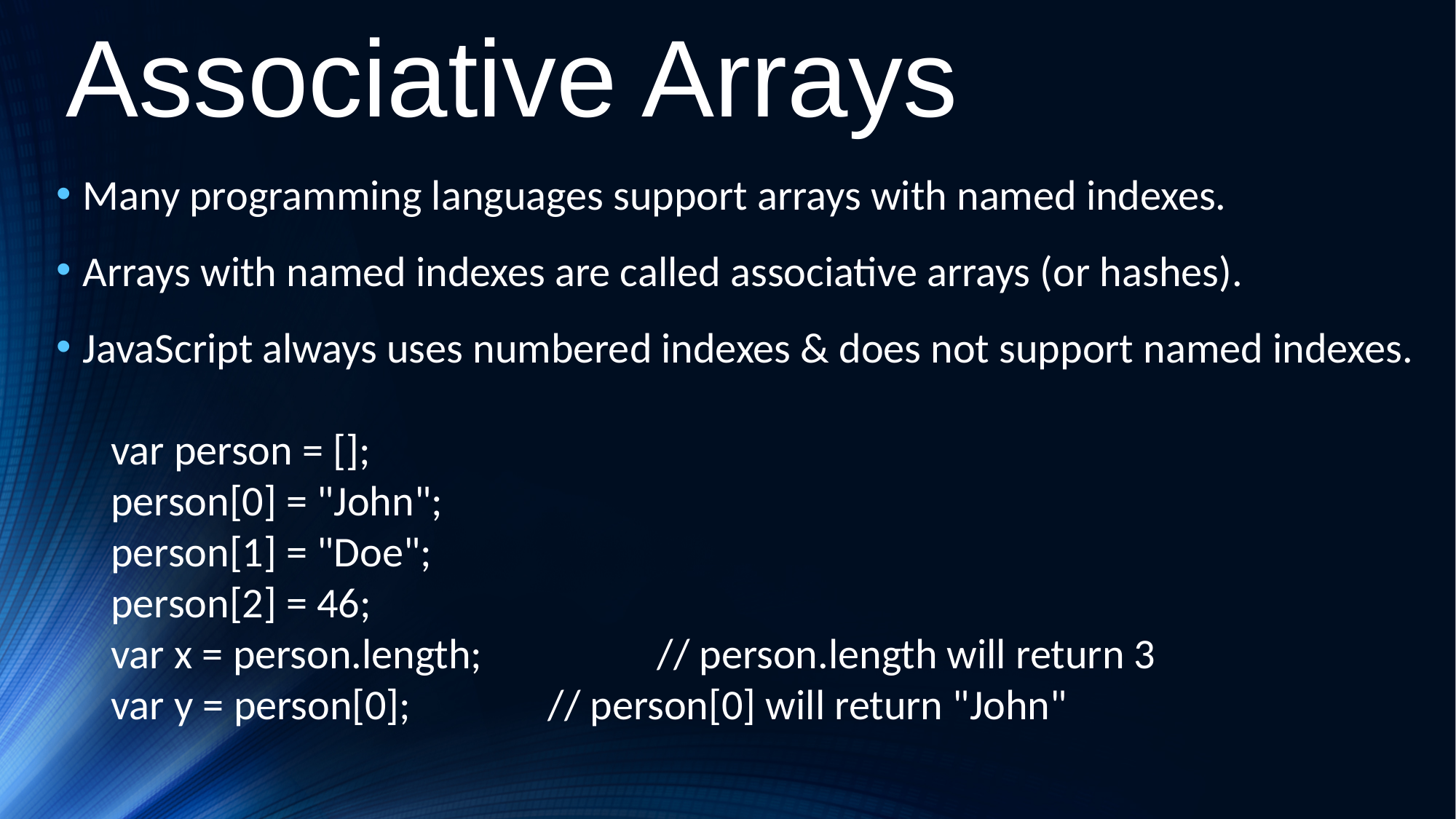

Associative Arrays

Many programming languages support arrays with named indexes.
Arrays with named indexes are called associative arrays (or hashes).
JavaScript always uses numbered indexes & does not support named indexes.

var person = [];
person[0] = "John";
person[1] = "Doe";
person[2] = 46;
var x = person.length;       	// person.length will return 3
var y = person[0];             	// person[0] will return "John"